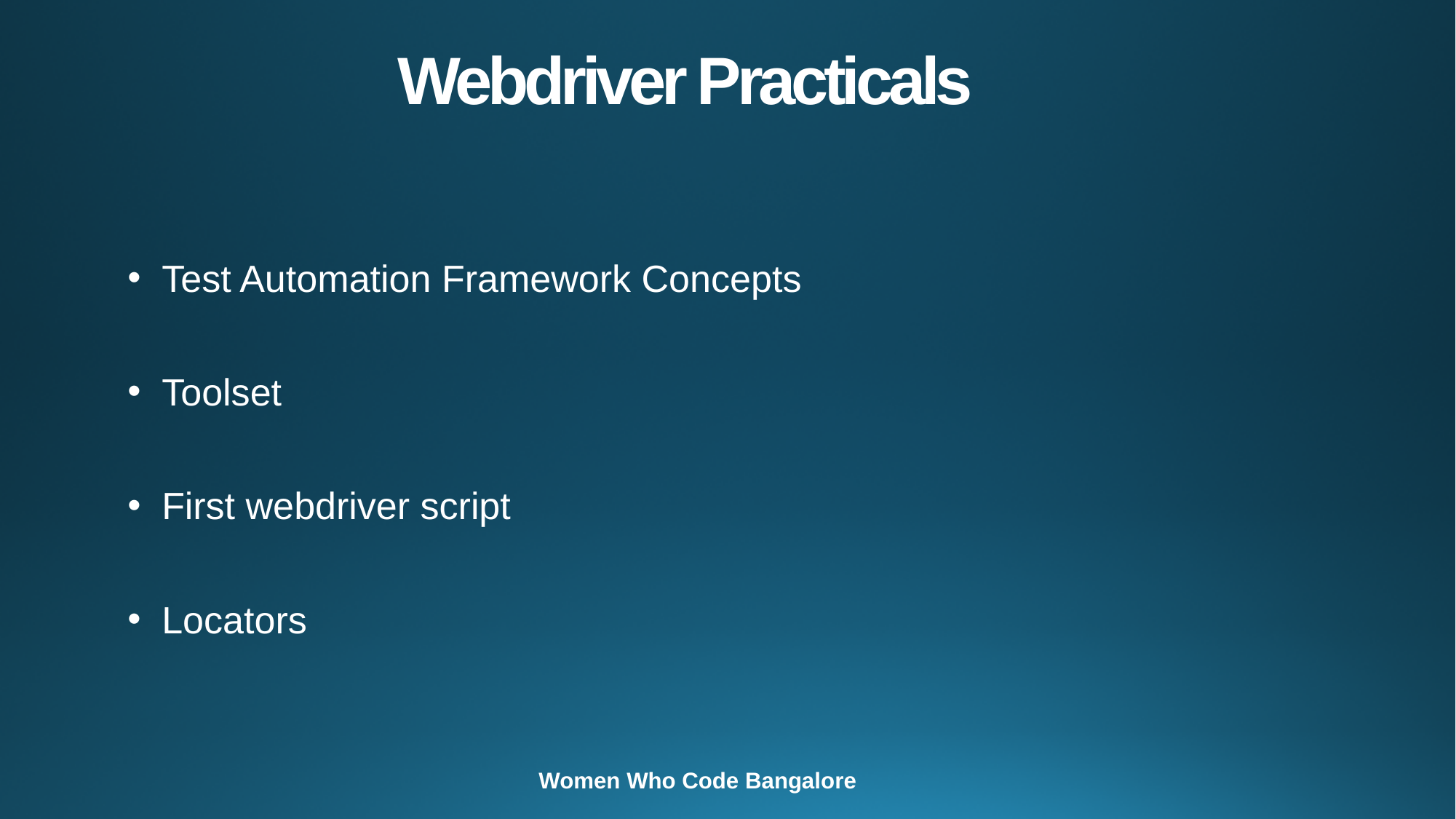

Webdriver Practicals
Test Automation Framework Concepts
Toolset
First webdriver script
Locators
Women Who Code Bangalore